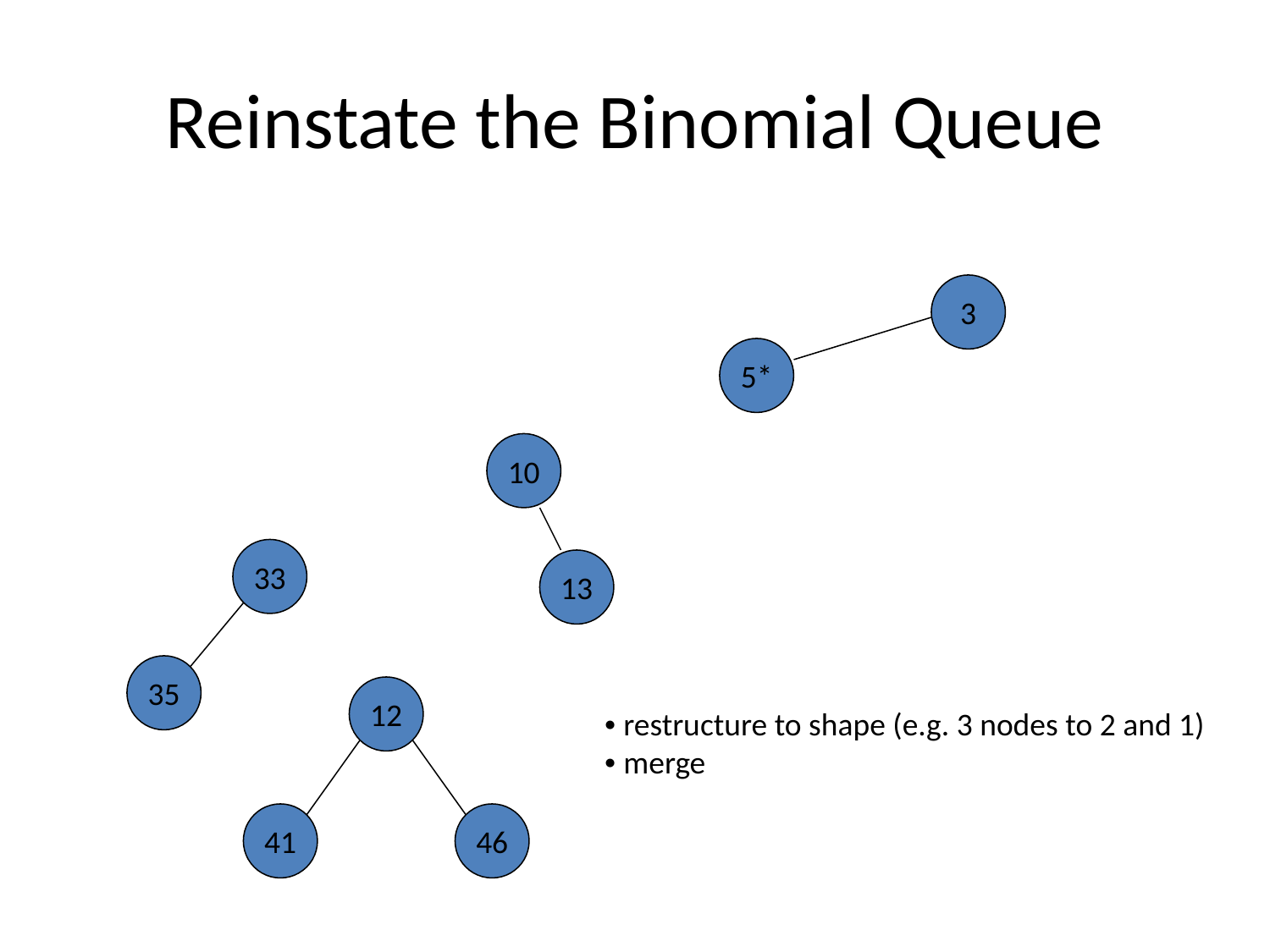

# Reinstate the Binomial Queue
3

5*
10

33
13

35
12
 restructure to shape (e.g. 3 nodes to 2 and 1)
 merge

41
46